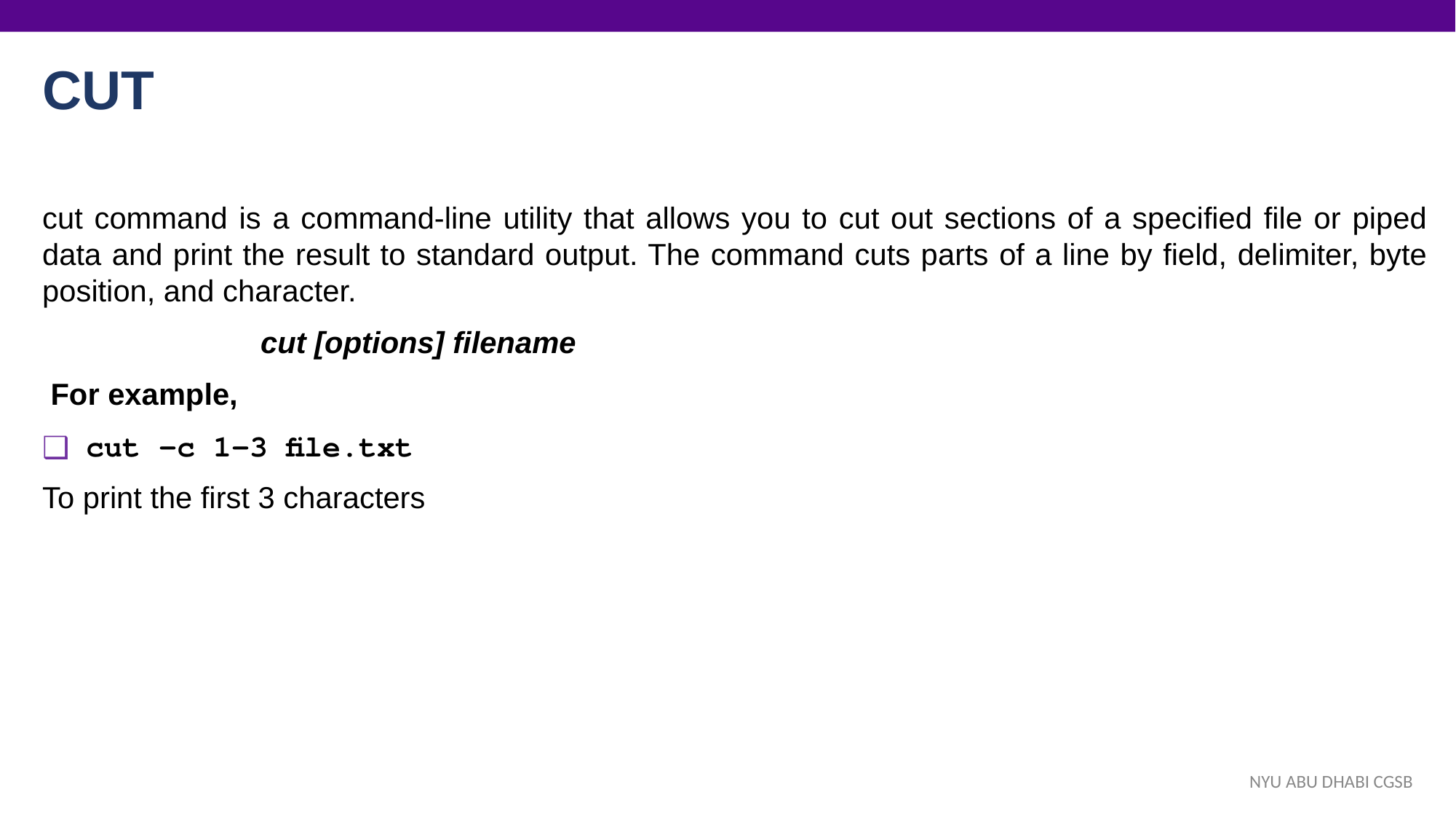

# CUT

cut command is a command-line utility that allows you to cut out sections of a specified file or piped data and print the result to standard output. The command cuts parts of a line by field, delimiter, byte position, and character.
		cut [options] filename
 For example,
  cut -c 1-3 file.txt
To print the first 3 characters

NYU ABU DHABI CGSB